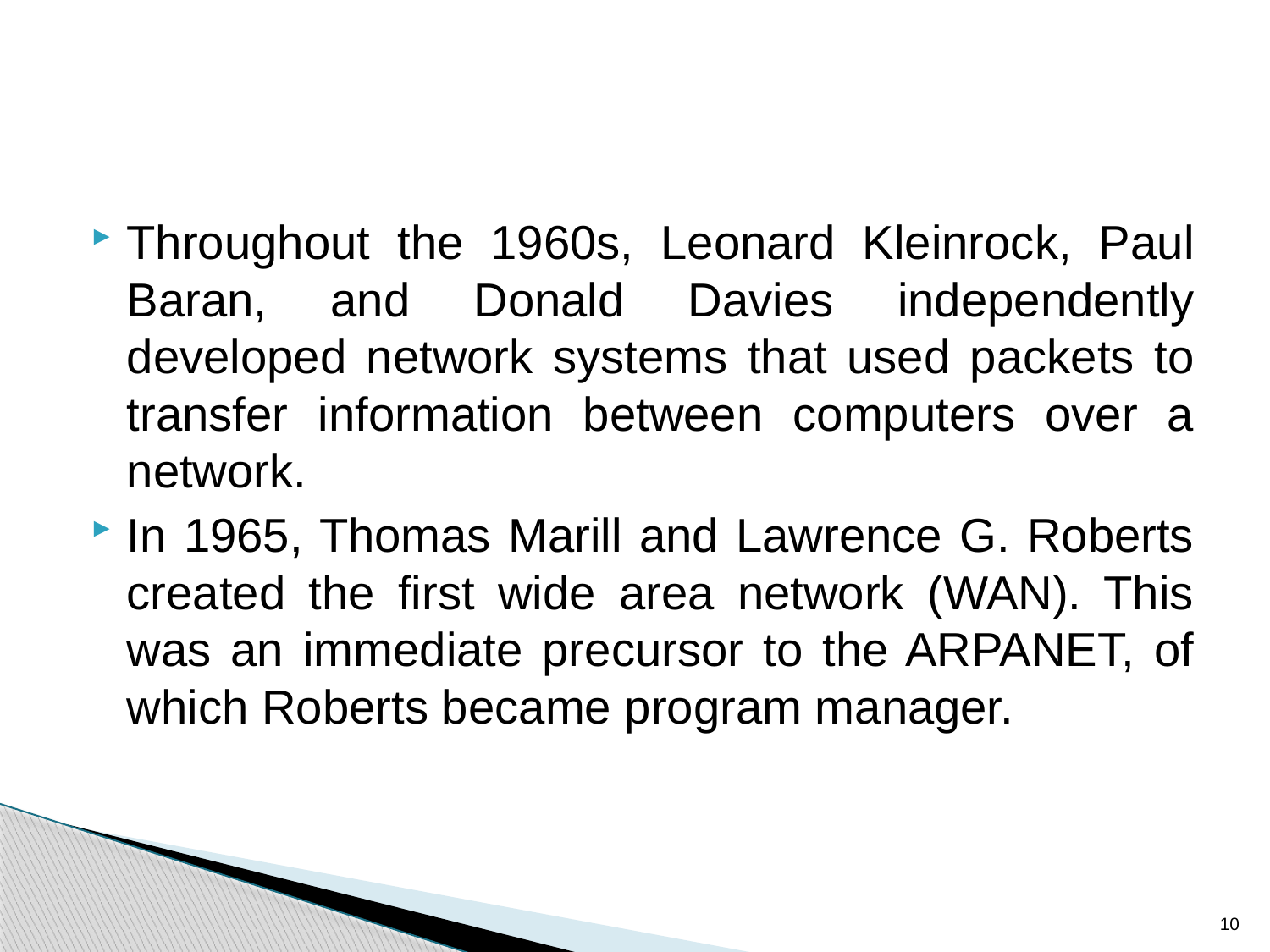

#
Throughout the 1960s, Leonard Kleinrock, Paul Baran, and Donald Davies independently developed network systems that used packets to transfer information between computers over a network.
In 1965, Thomas Marill and Lawrence G. Roberts created the first wide area network (WAN). This was an immediate precursor to the ARPANET, of which Roberts became program manager.

10